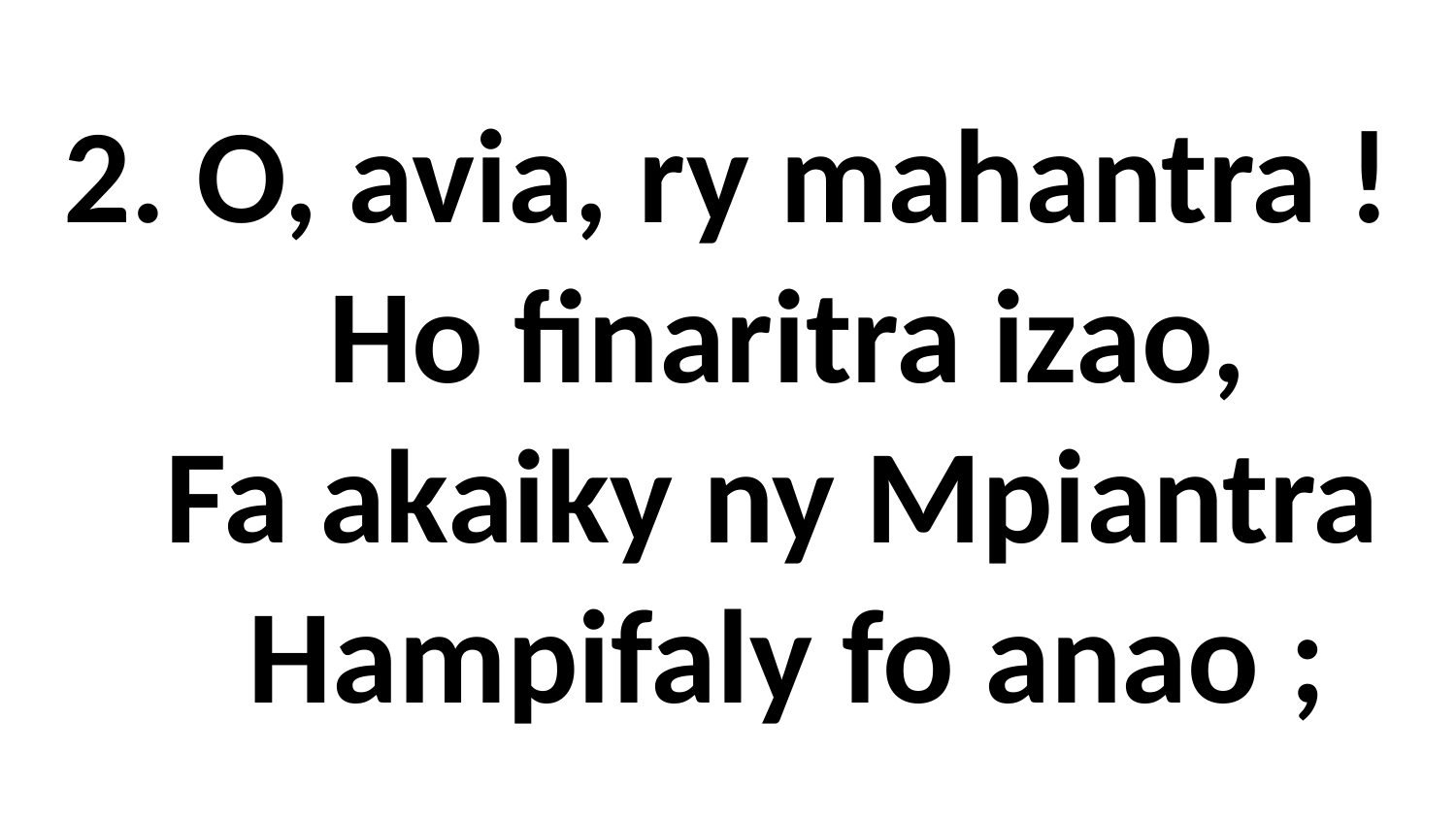

# 2. O, avia, ry mahantra ! Ho finaritra izao, Fa akaiky ny Mpiantra Hampifaly fo anao ;